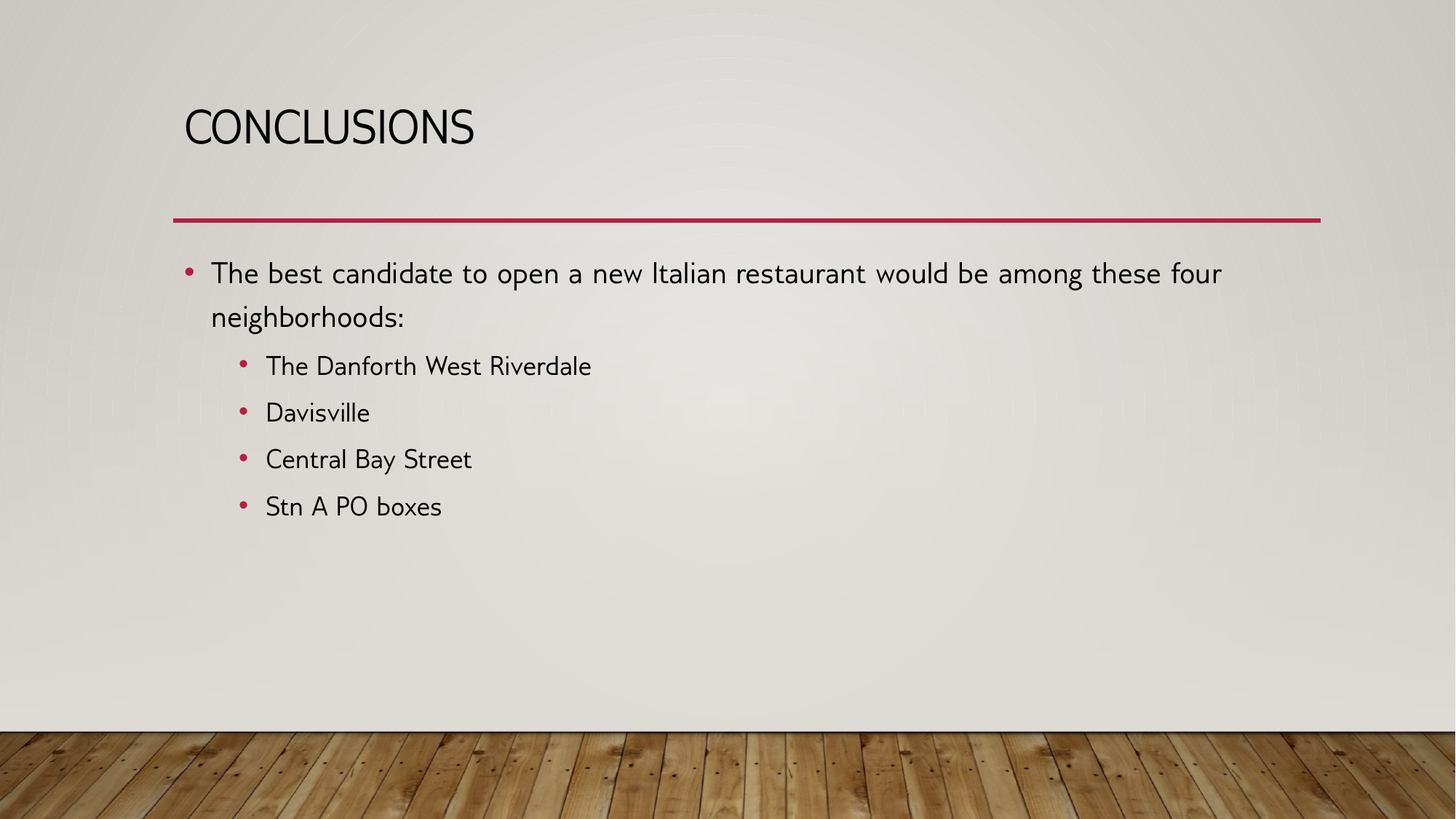

# Conclusions
The best candidate to open a new Italian restaurant would be among these four neighborhoods:
The Danforth West Riverdale
Davisville
Central Bay Street
Stn A PO boxes